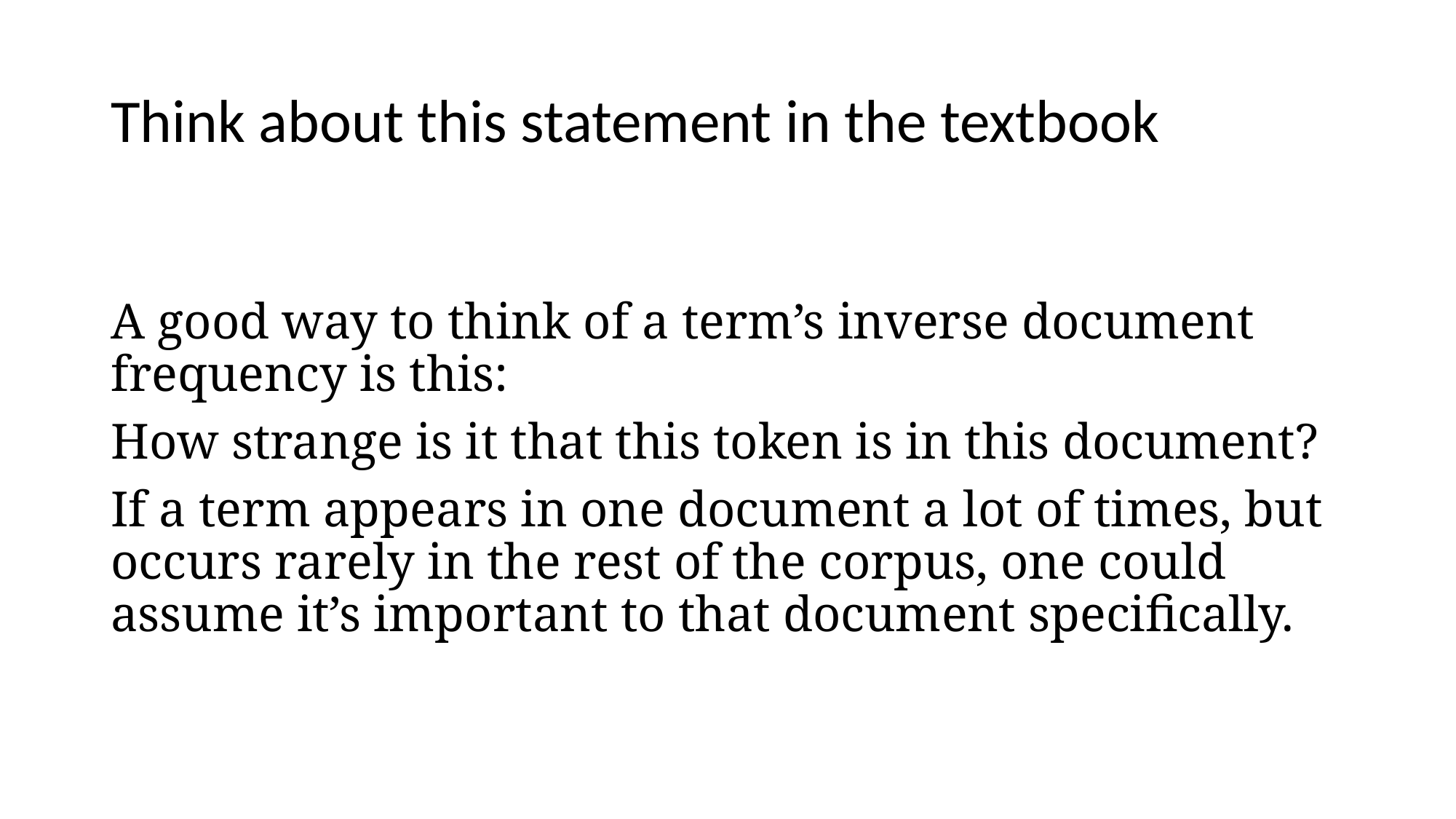

# Think about this statement in the textbook

A good way to think of a term’s inverse document frequency is this:
How strange is it that this token is in this document?
If a term appears in one document a lot of times, but occurs rarely in the rest of the corpus, one could assume it’s important to that document specifically.